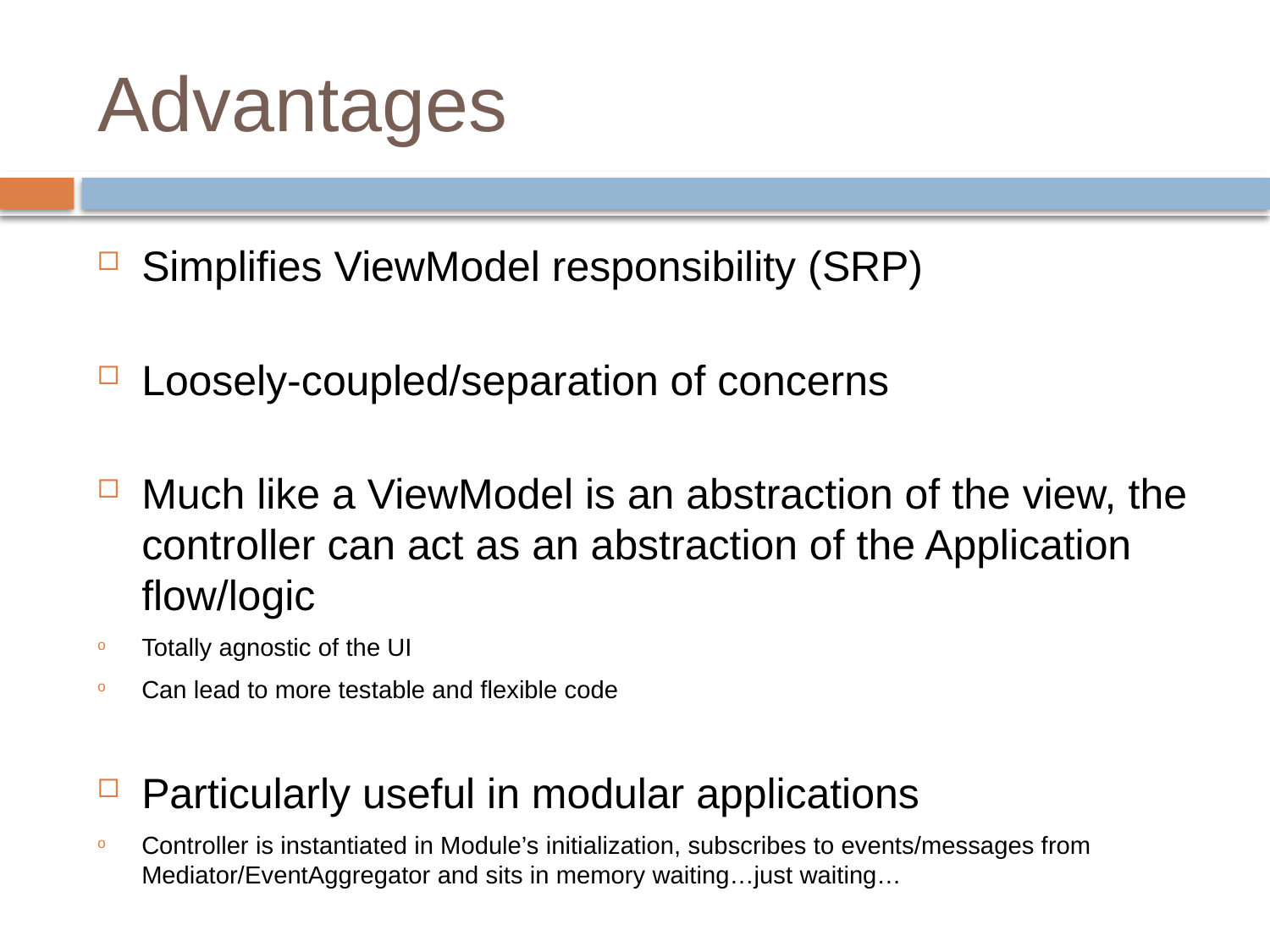

# Advantages
Simplifies ViewModel responsibility (SRP)
Loosely-coupled/separation of concerns
Much like a ViewModel is an abstraction of the view, the controller can act as an abstraction of the Application flow/logic
Totally agnostic of the UI
Can lead to more testable and flexible code
Particularly useful in modular applications
Controller is instantiated in Module’s initialization, subscribes to events/messages from Mediator/EventAggregator and sits in memory waiting…just waiting…